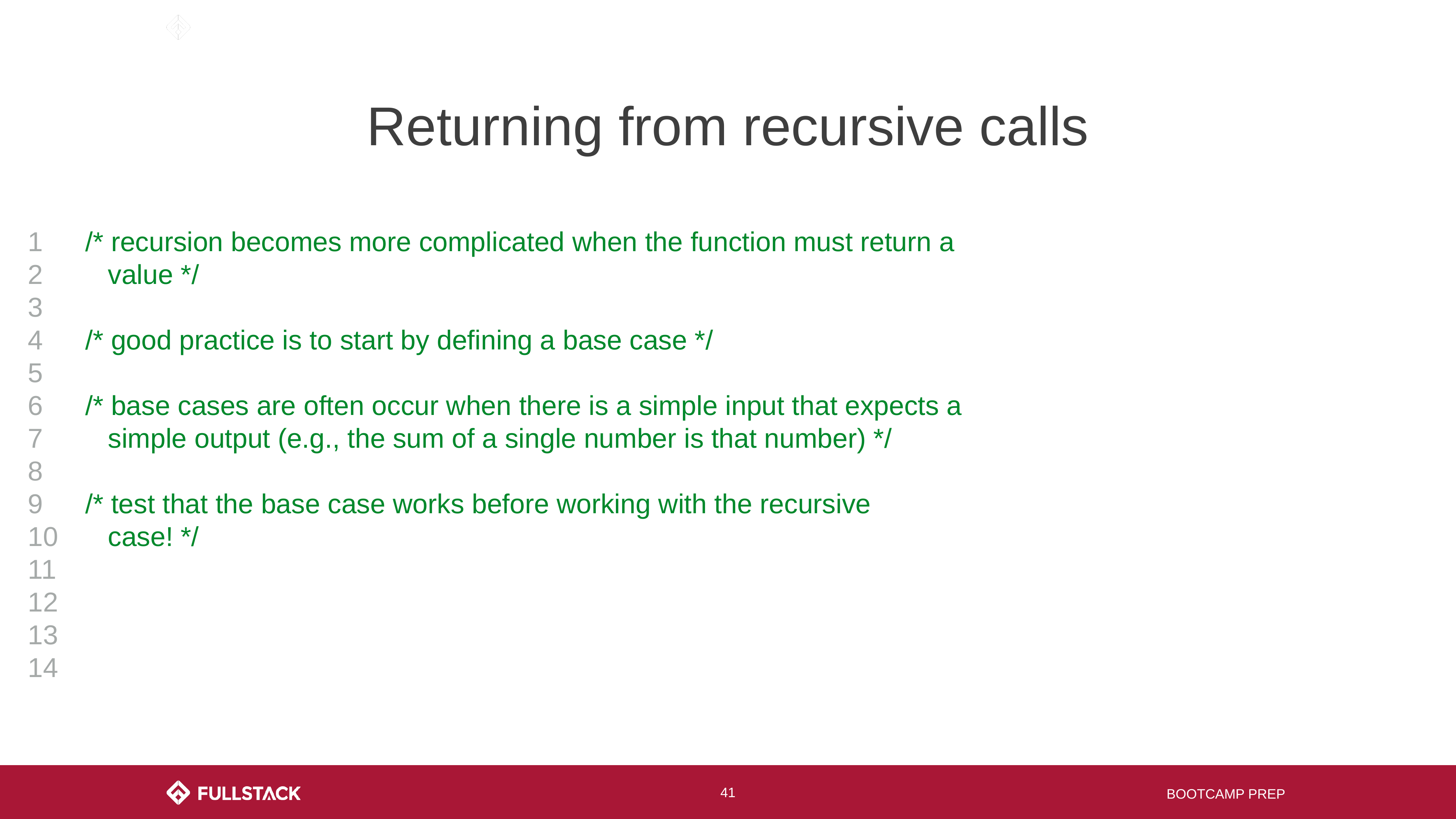

# Returning from recursive calls
1
2
3
4
5
6
7
8
9
10
11
12
13
14

/* recursion becomes more complicated when the function must return a
   value */
/* good practice is to start by defining a base case */
/* base cases are often occur when there is a simple input that expects a
   simple output (e.g., the sum of a single number is that number) */
/* test that the base case works before working with the recursive
   case! */
41
BOOTCAMP PREP